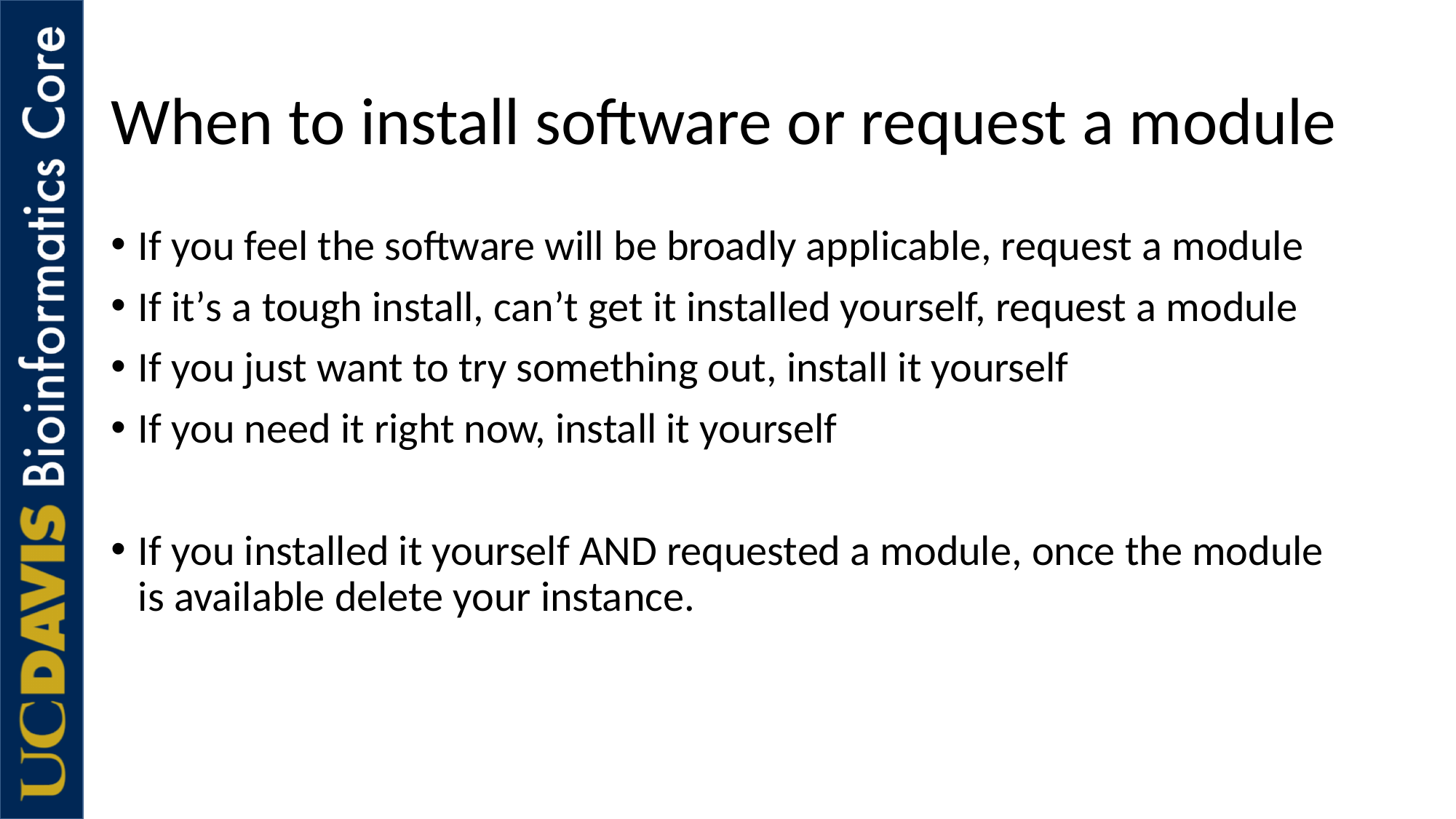

# When to install software or request a module
If you feel the software will be broadly applicable, request a module
If it’s a tough install, can’t get it installed yourself, request a module
If you just want to try something out, install it yourself
If you need it right now, install it yourself

If you installed it yourself AND requested a module, once the module is available delete your instance.